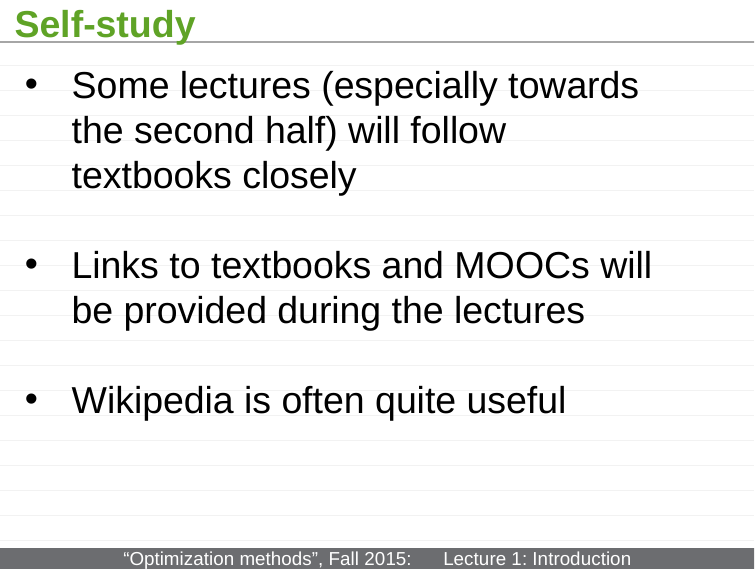

# Self-study
Some lectures (especially towards the second half) will follow textbooks closely
Links to textbooks and MOOCs will be provided during the lectures
Wikipedia is often quite useful